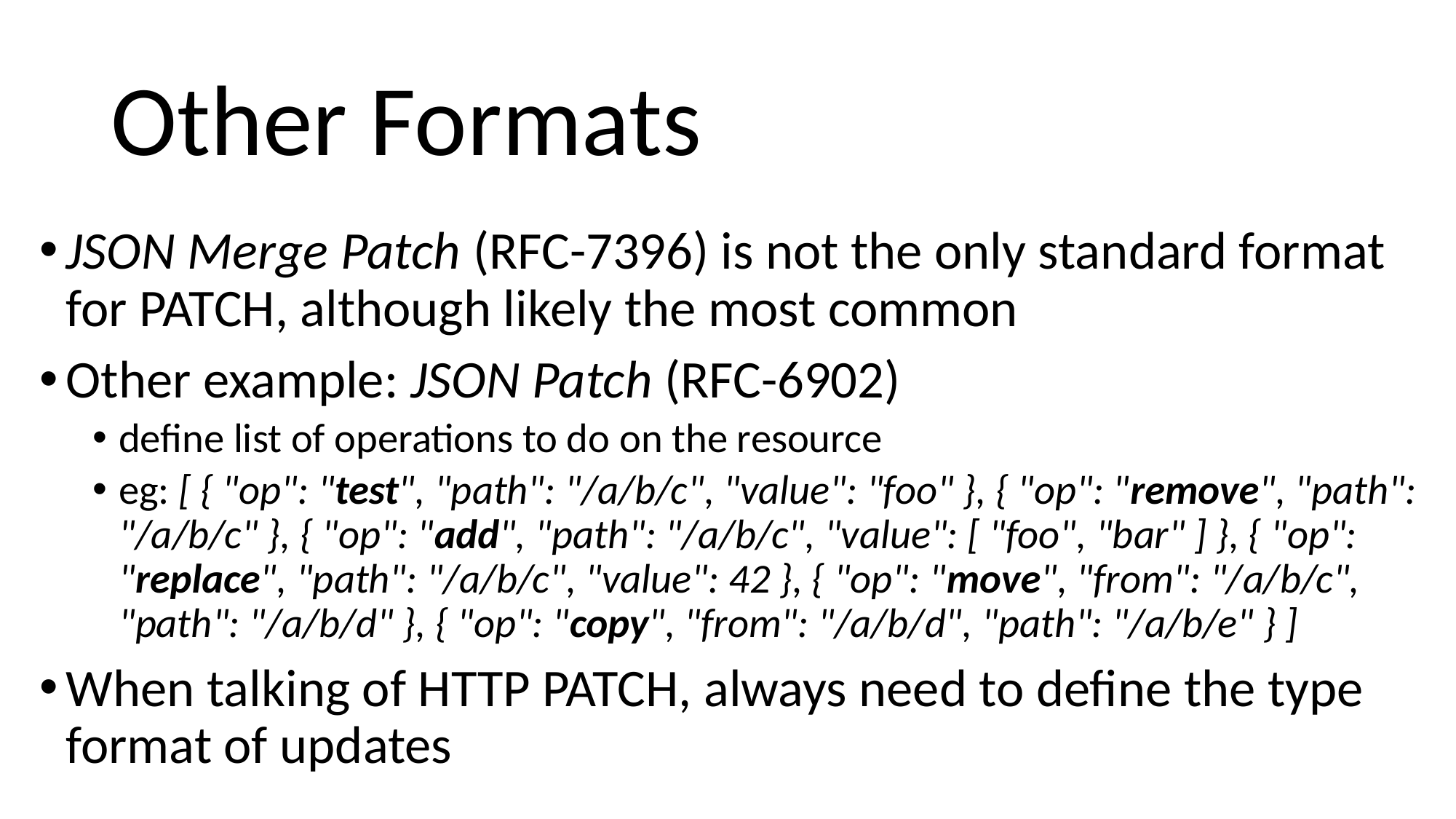

# Other Formats
JSON Merge Patch (RFC-7396) is not the only standard format for PATCH, although likely the most common
Other example: JSON Patch (RFC-6902)
define list of operations to do on the resource
eg: [ { "op": "test", "path": "/a/b/c", "value": "foo" }, { "op": "remove", "path": "/a/b/c" }, { "op": "add", "path": "/a/b/c", "value": [ "foo", "bar" ] }, { "op": "replace", "path": "/a/b/c", "value": 42 }, { "op": "move", "from": "/a/b/c", "path": "/a/b/d" }, { "op": "copy", "from": "/a/b/d", "path": "/a/b/e" } ]
When talking of HTTP PATCH, always need to define the type format of updates